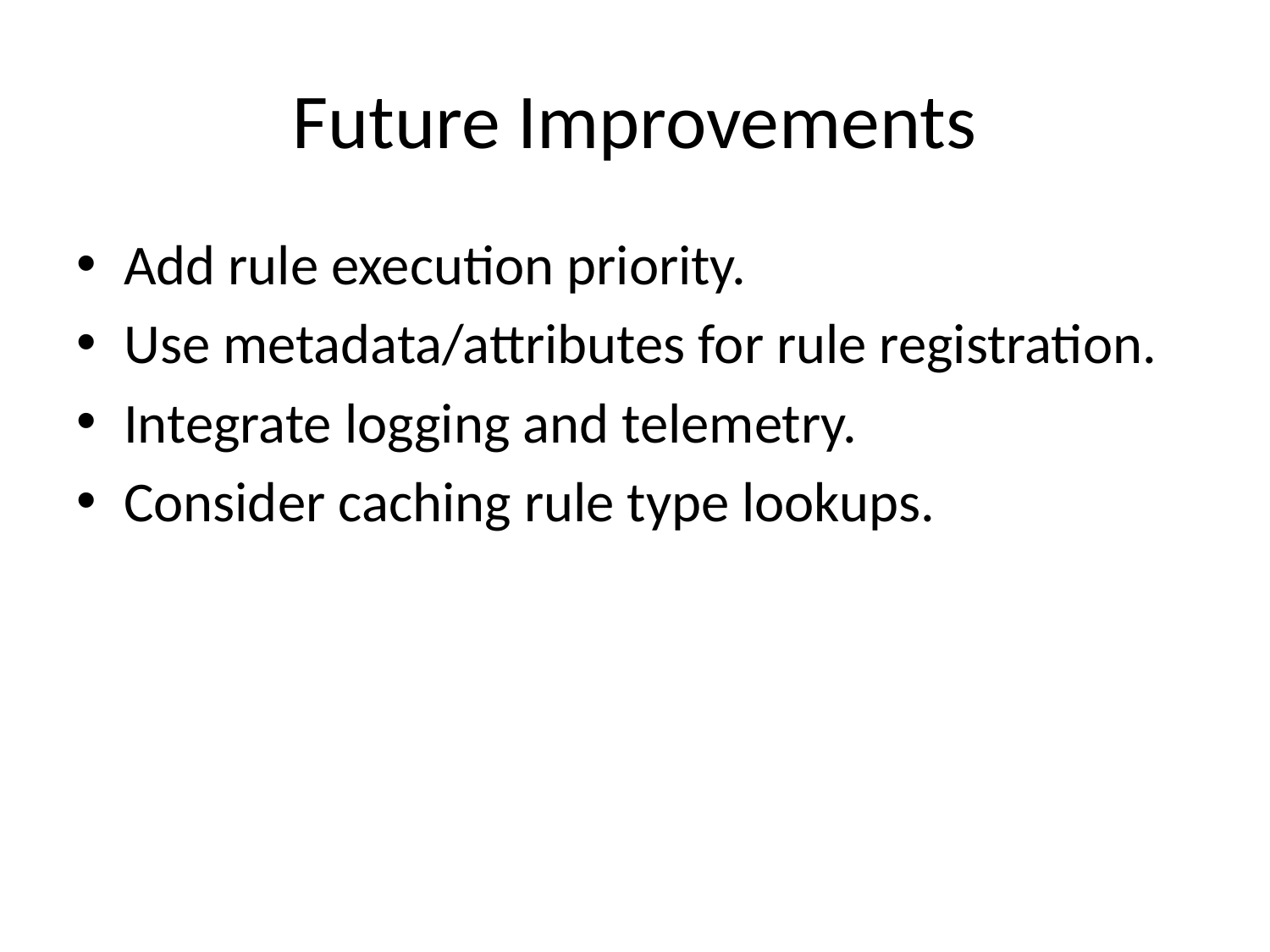

# Future Improvements
Add rule execution priority.
Use metadata/attributes for rule registration.
Integrate logging and telemetry.
Consider caching rule type lookups.